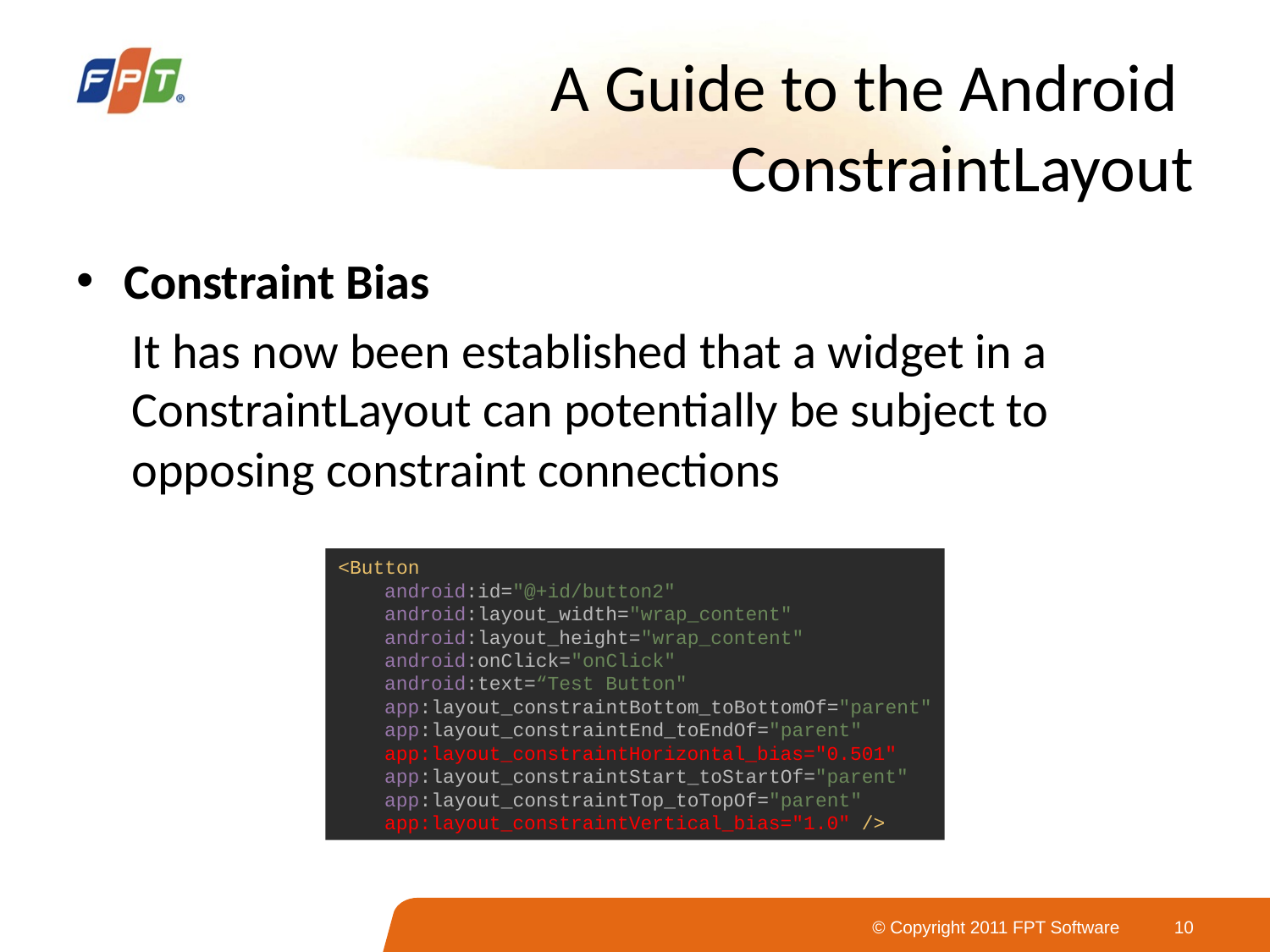

# A Guide to the Android ConstraintLayout
Constraint Bias
It has now been established that a widget in a ConstraintLayout can potentially be subject to opposing constraint connections
<Button
    android:id="@+id/button2"
    android:layout_width="wrap_content"
    android:layout_height="wrap_content"
    android:onClick="onClick"
    android:text=“Test Button"
    app:layout_constraintBottom_toBottomOf="parent"
    app:layout_constraintEnd_toEndOf="parent"
    app:layout_constraintHorizontal_bias="0.501"
    app:layout_constraintStart_toStartOf="parent"
    app:layout_constraintTop_toTopOf="parent"
    app:layout_constraintVertical_bias="1.0" />